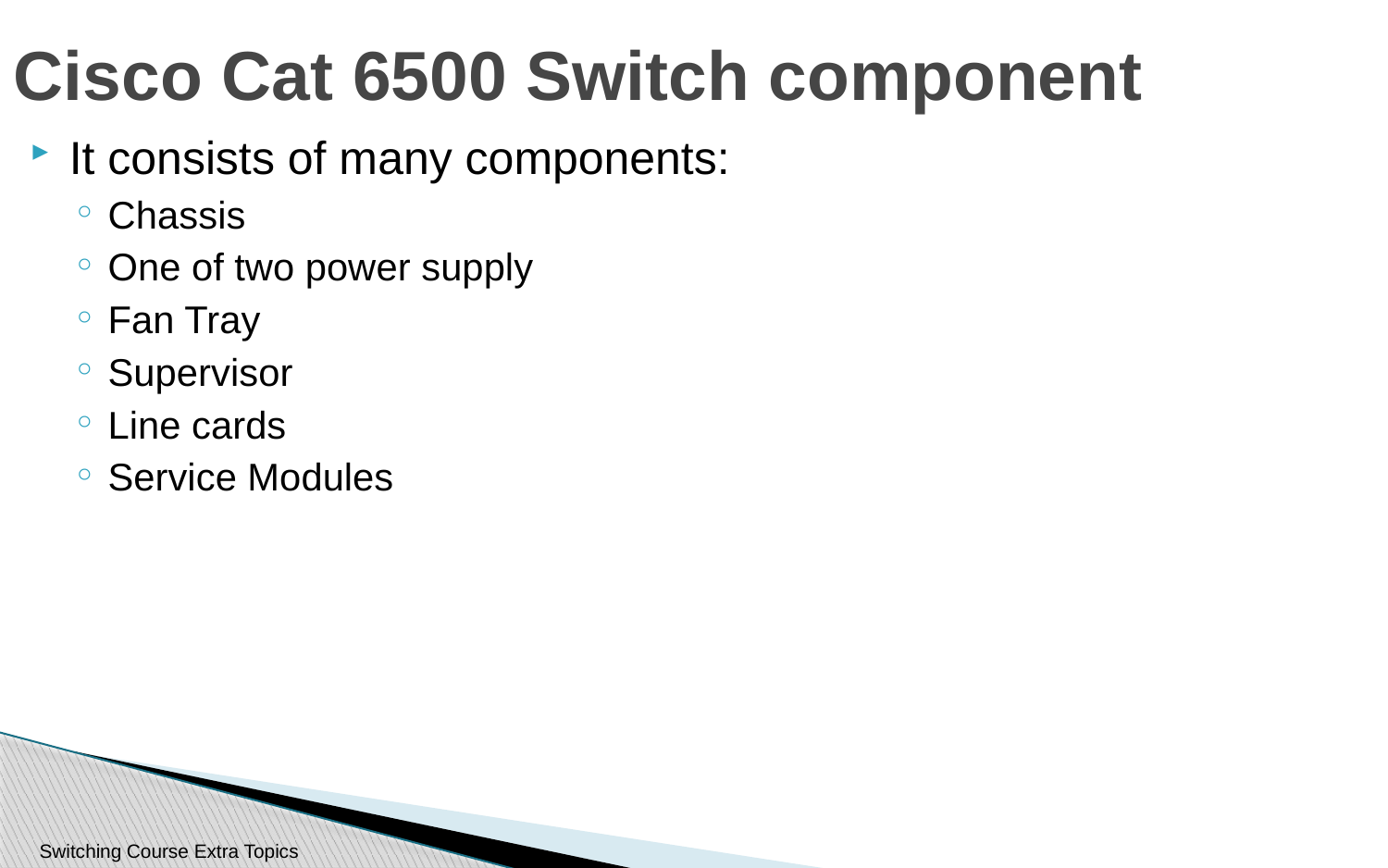

# Cisco Cat 6500 Switch component
It consists of many components:
Chassis
One of two power supply
Fan Tray
Supervisor
Line cards
Service Modules